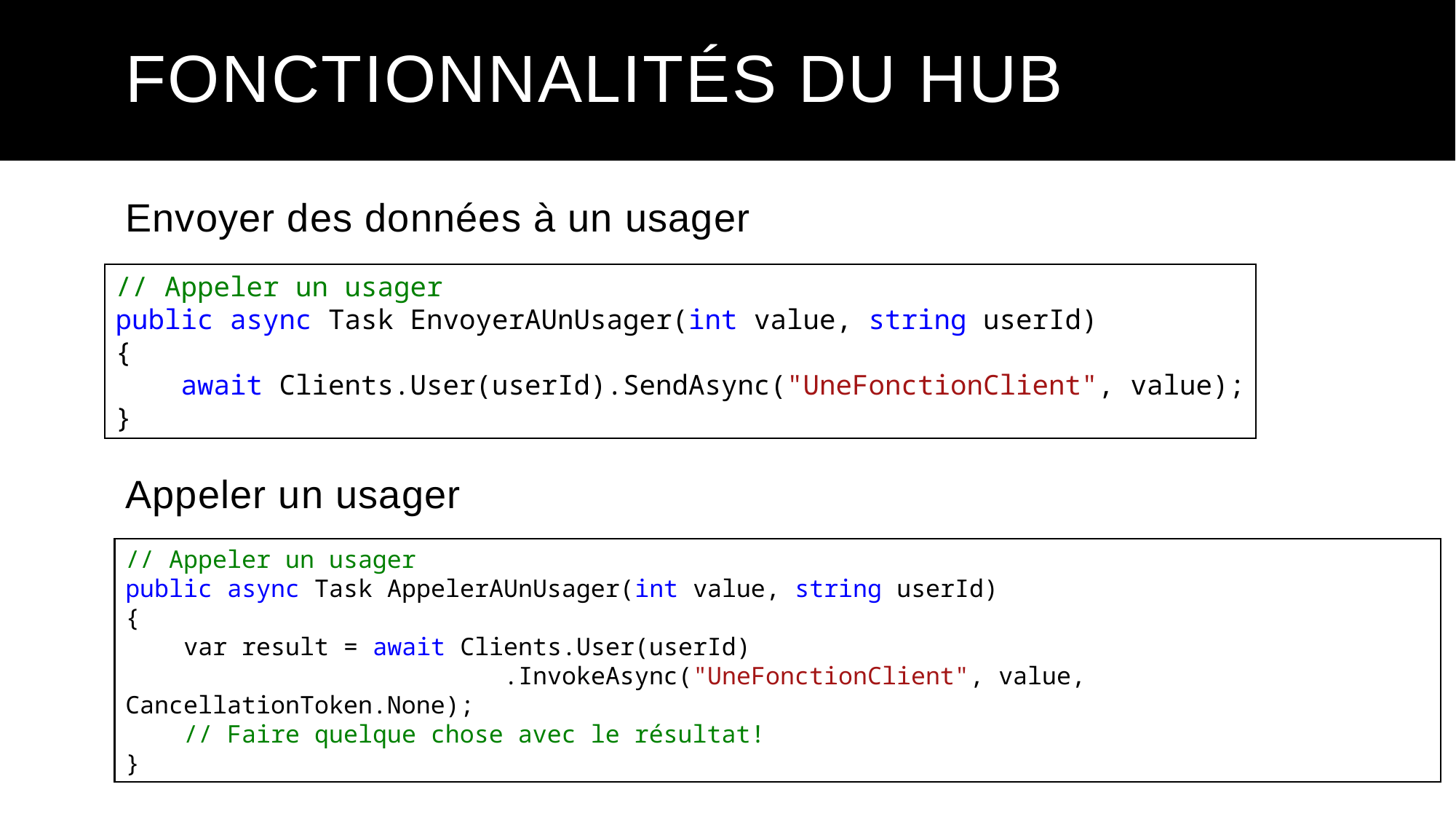

# Fonctionnalités du Hub
Envoyer des données à un usager

Appeler un usager
// Appeler un usager
public async Task EnvoyerAUnUsager(int value, string userId)
{
    await Clients.User(userId).SendAsync("UneFonctionClient", value);
}
// Appeler un usager
public async Task AppelerAUnUsager(int value, string userId)
{
    var result = await Clients.User(userId)
                          .InvokeAsync("UneFonctionClient", value, CancellationToken.None);
    // Faire quelque chose avec le résultat!
}